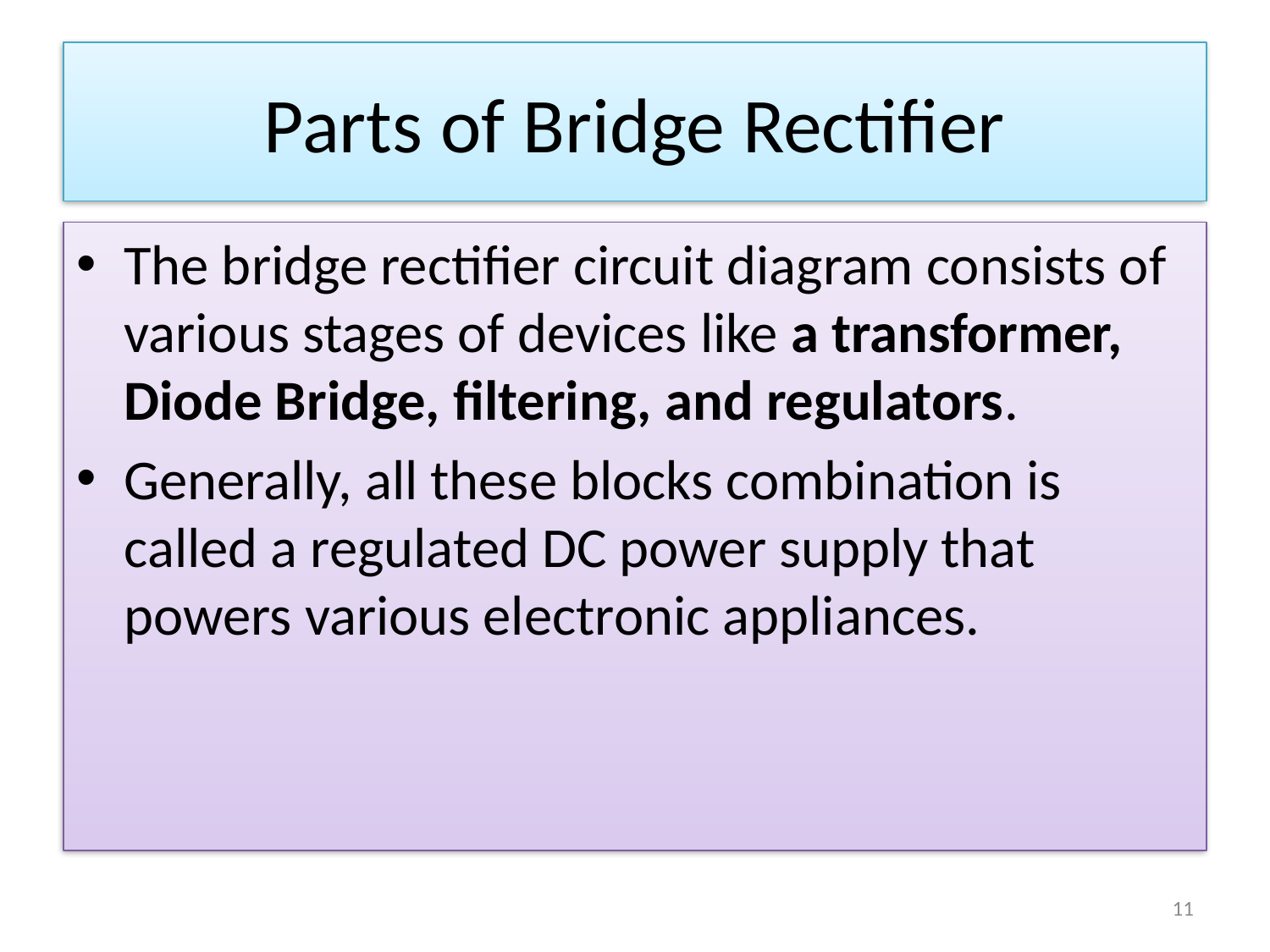

# Parts of Bridge Rectifier
The bridge rectifier circuit diagram consists of various stages of devices like a transformer, Diode Bridge, filtering, and regulators.
Generally, all these blocks combination is called a regulated DC power supply that powers various electronic appliances.

11